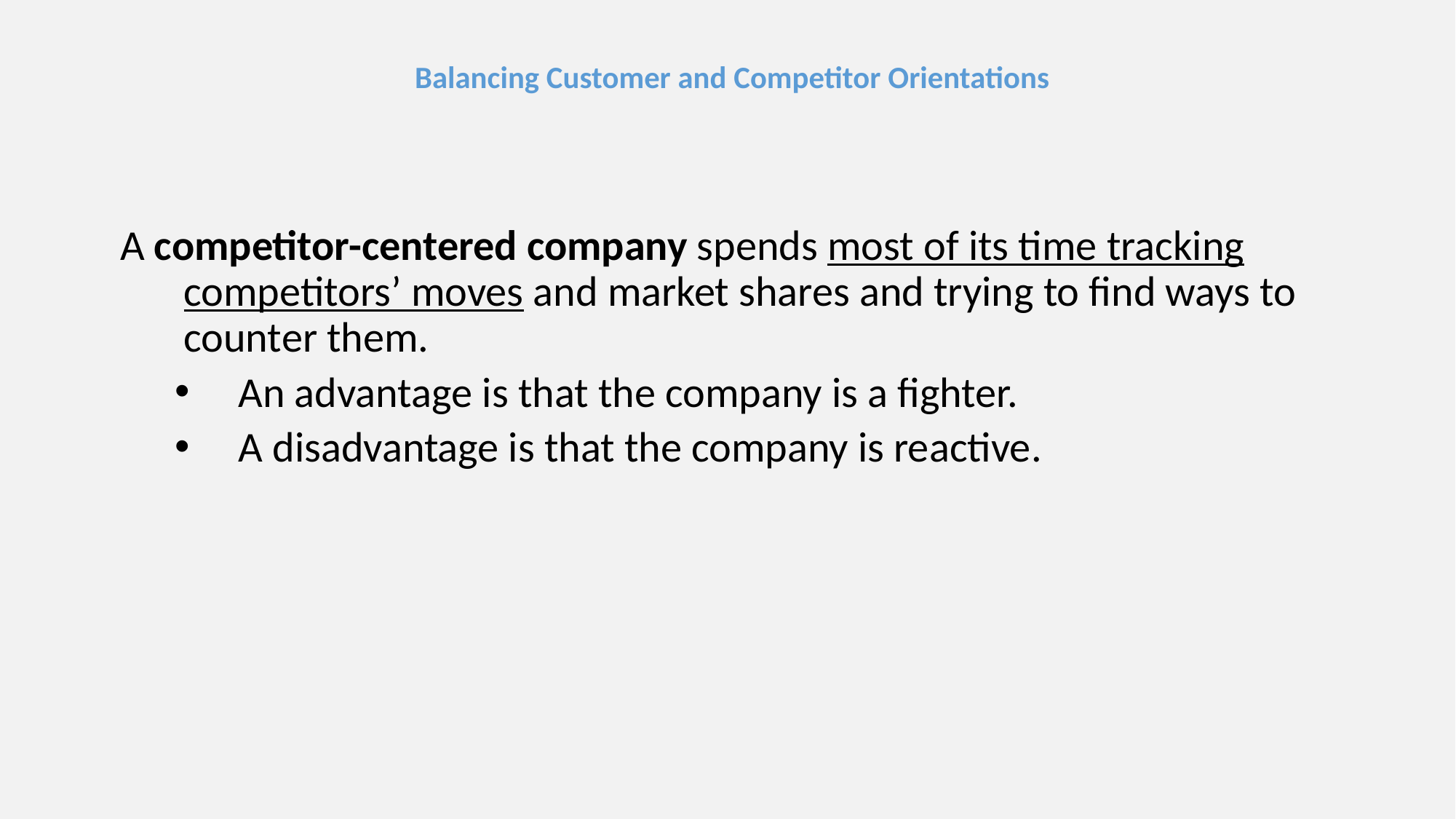

# Balancing Customer and Competitor Orientations
A competitor-centered company spends most of its time tracking competitors’ moves and market shares and trying to find ways to counter them.
An advantage is that the company is a fighter.
A disadvantage is that the company is reactive.